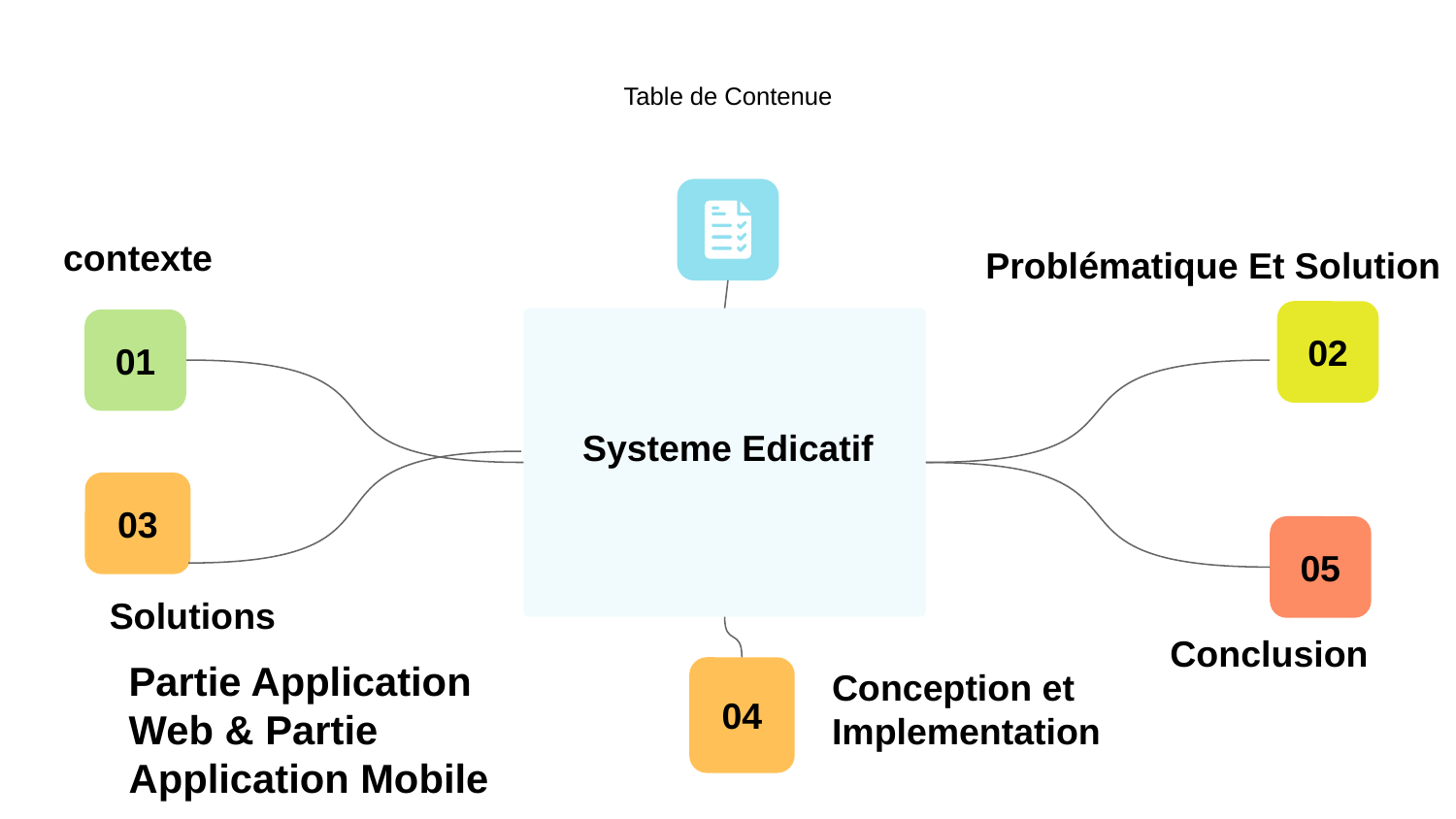

# Table de Contenue

contexte
01
Problématique Et Solution
02

Systeme Edicatif
03
 Solutions

Partie Application Web & Partie Application Mobile
05
Conclusion
04
Conception et Implementation